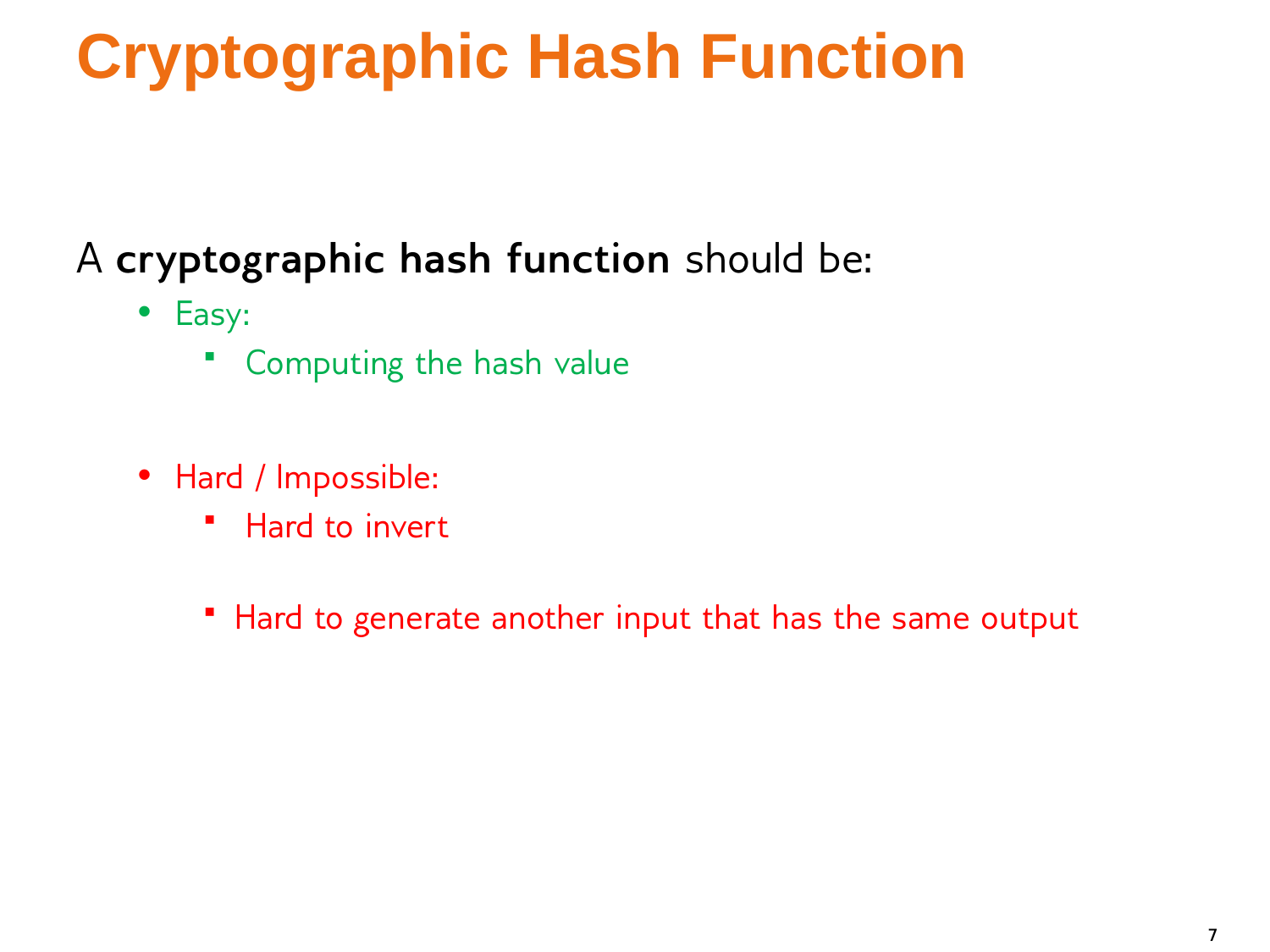

# Cryptographic Hash Function
A cryptographic hash function should be:
Easy:
 Computing the hash value

Hard / Impossible:
 Hard to invert
Hard to generate another input that has the same output